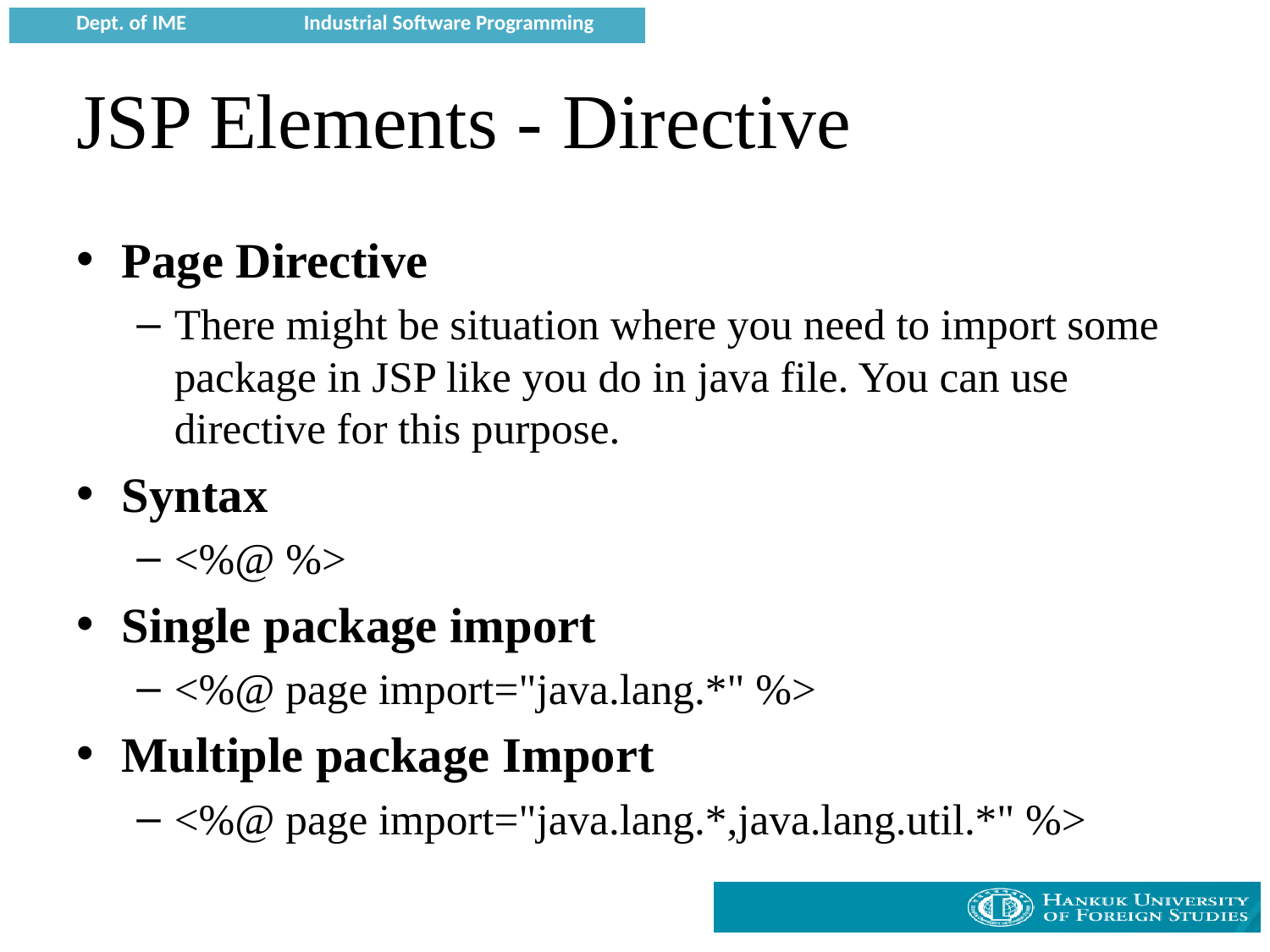

# JSP Elements - Directive
Page Directive
There might be situation where you need to import some package in JSP like you do in java file. You can use directive for this purpose.
Syntax
<%@ %>
Single package import
<%@ page import="java.lang.*" %>
Multiple package Import
<%@ page import="java.lang.*,java.lang.util.*" %>